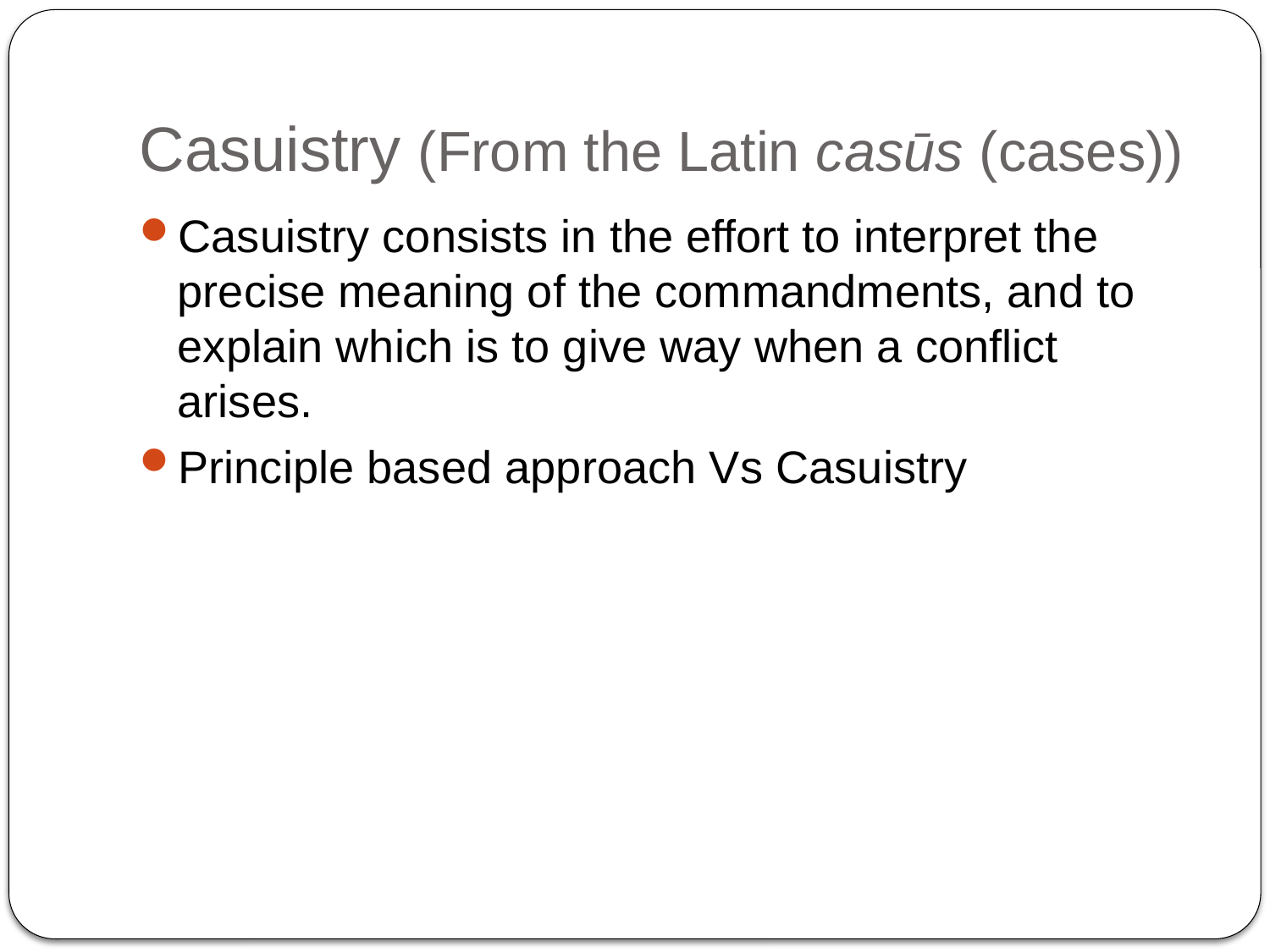

# Casuistry (From the Latin casūs (cases))
Casuistry consists in the effort to interpret the precise meaning of the commandments, and to explain which is to give way when a conflict arises.
Principle based approach Vs Casuistry